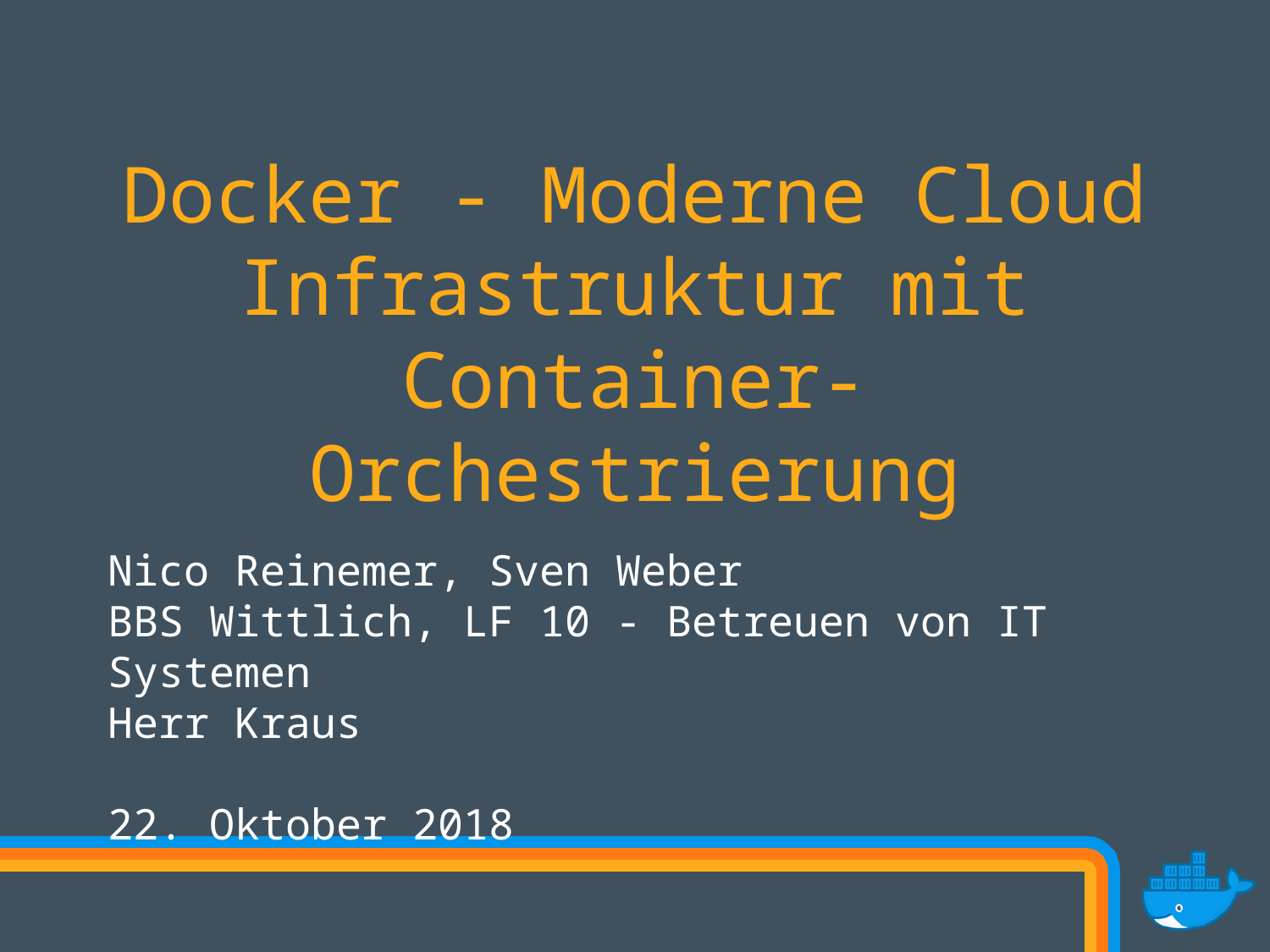

# Docker - Moderne Cloud Infrastruktur mit Container-Orchestrierung
Nico Reinemer, Sven Weber
BBS Wittlich, LF 10 - Betreuen von IT Systemen
Herr Kraus

22. Oktober 2018